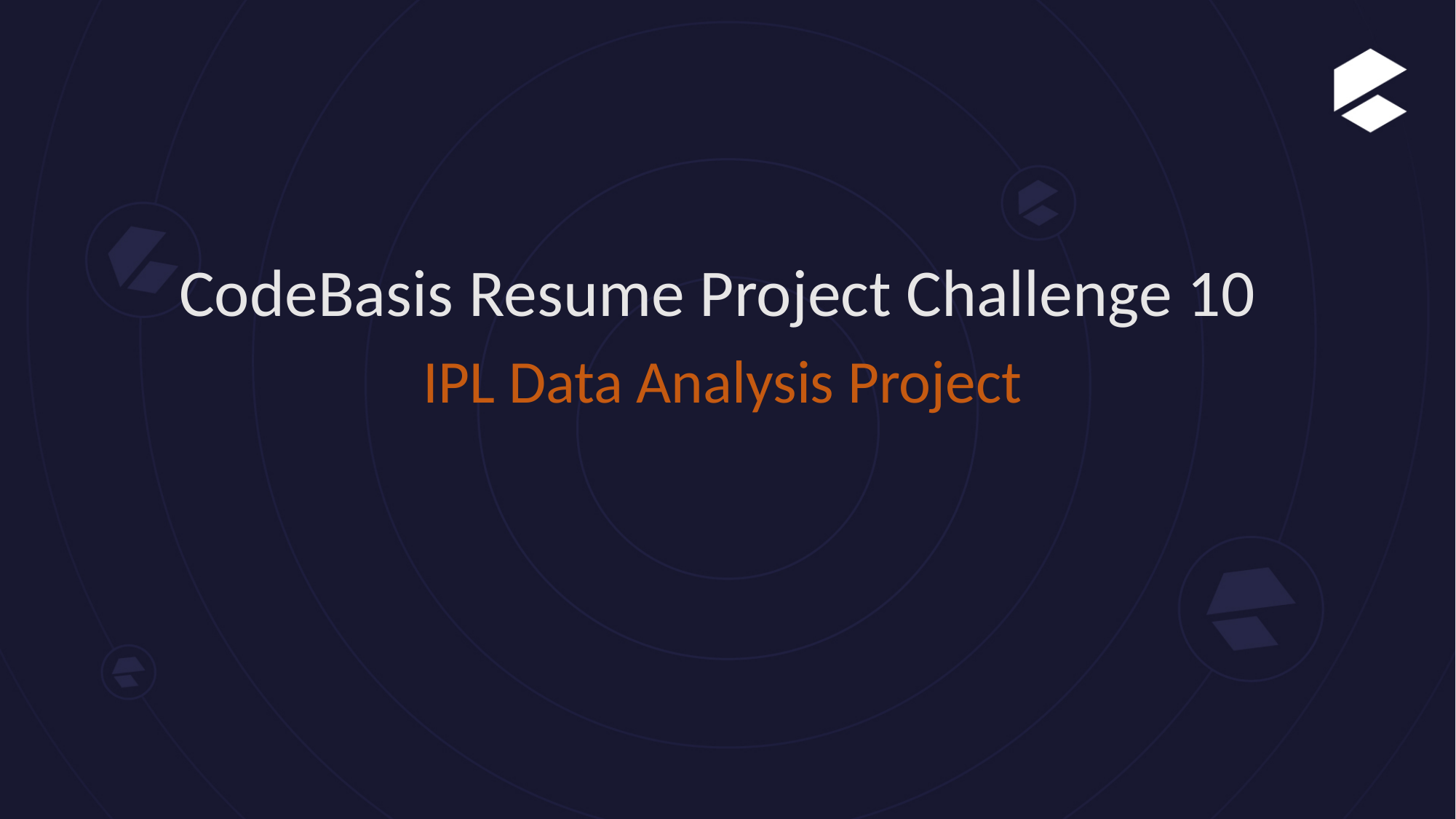

# CodeBasis Resume Project Challenge 10
IPL Data Analysis Project